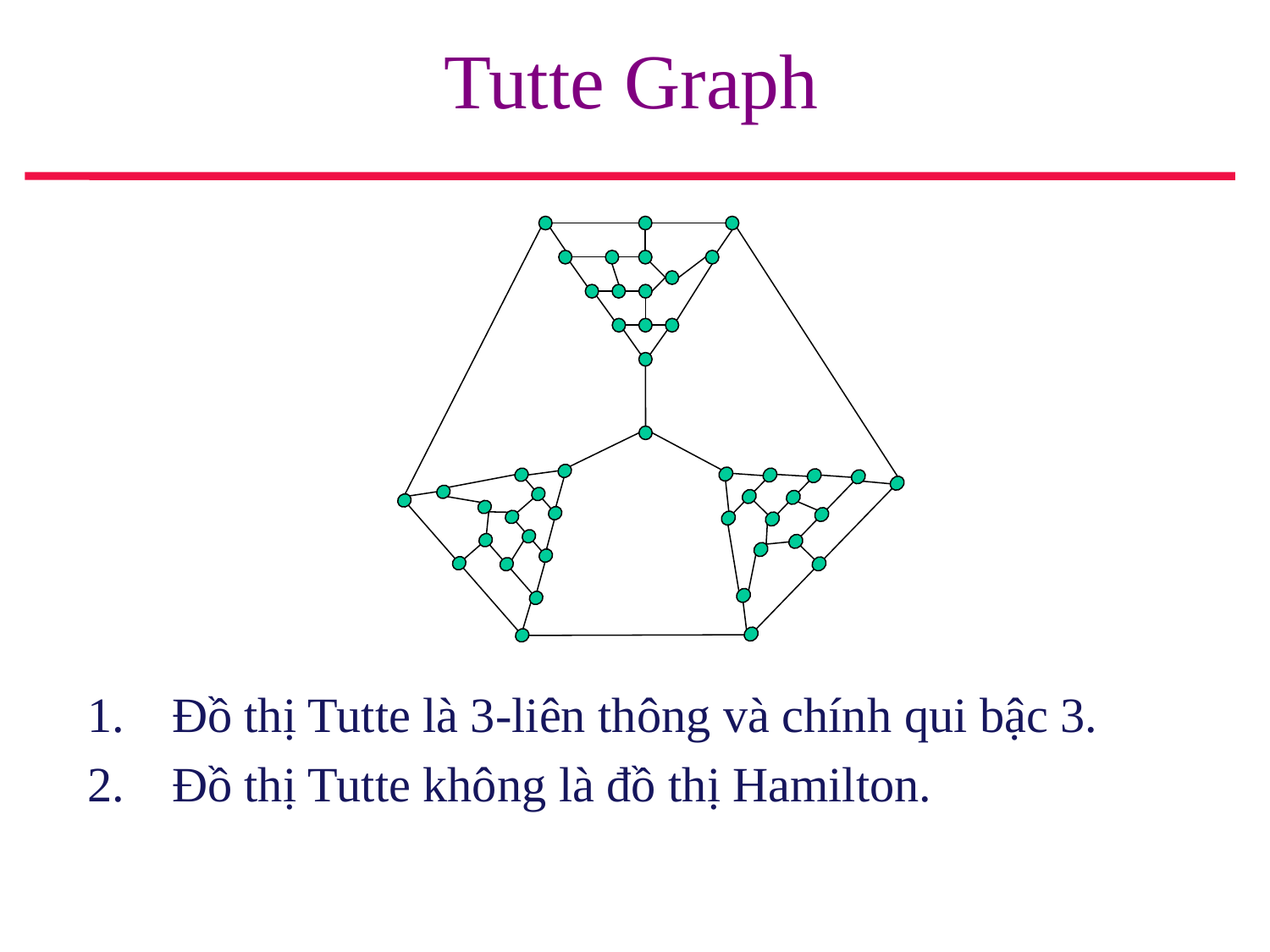

# Tutte Graph

Đồ thị Tutte là 3-liên thông và chính qui bậc 3.
Đồ thị Tutte không là đồ thị Hamilton.